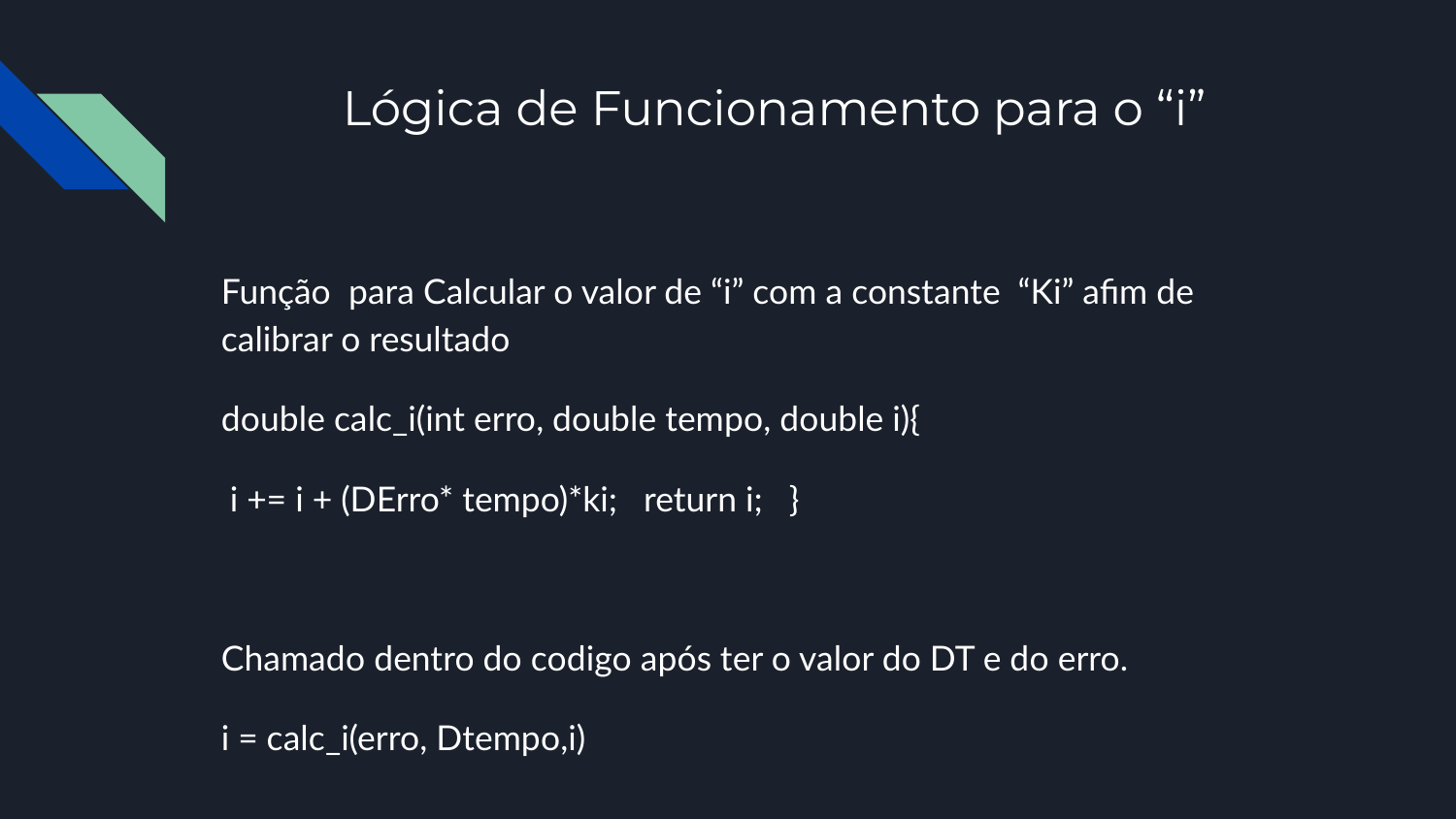

# Lógica de Funcionamento para o “i”
Função  para Calcular o valor de “i” com a constante  “Ki” afim de calibrar o resultado
double calc_i(int erro, double tempo, double i){
 i += i + (DErro* tempo)*ki;   return i;   }

Chamado dentro do codigo após ter o valor do DT e do erro.
i = calc_i(erro, Dtempo,i)